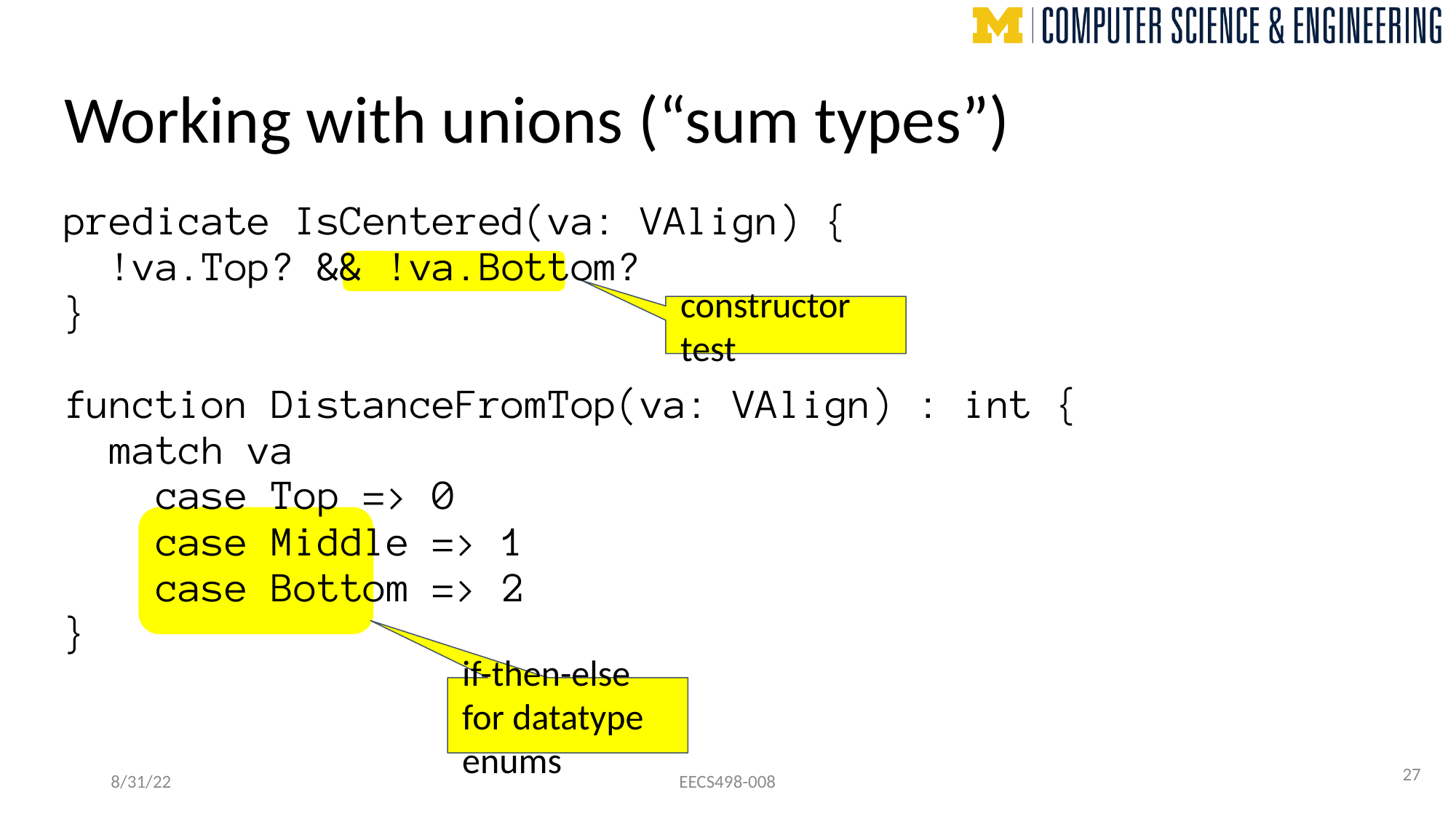

# Working with unions (“sum types”)
predicate IsCentered(va: VAlign) {
  !va.Top? && !va.Bottom?
}

function DistanceFromTop(va: VAlign) : int {
  match va
    case Top => 0
    case Middle => 1
    case Bottom => 2
}

constructor test

if-then-else for datatype enums
27
8/31/22
EECS498-008